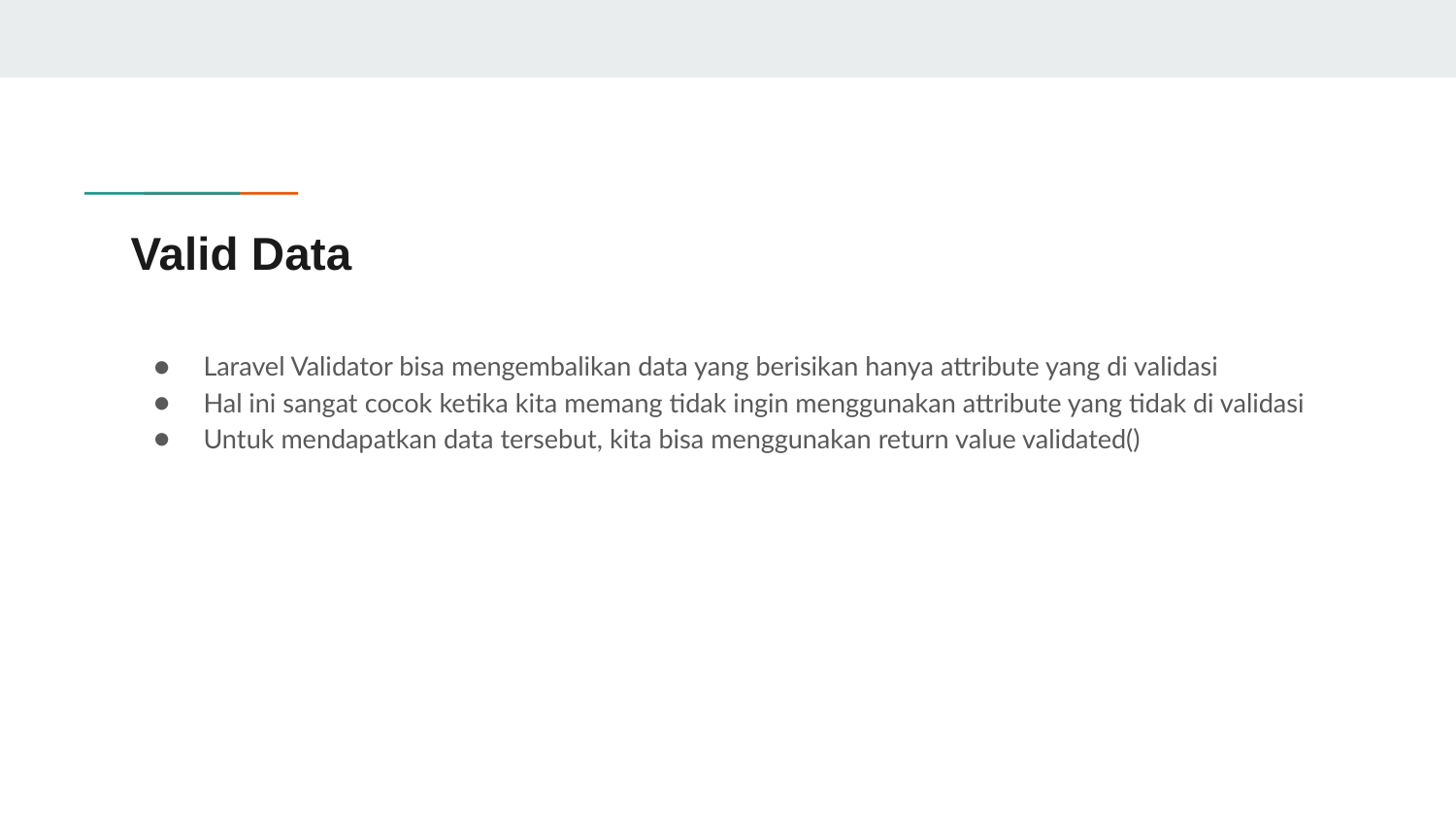

# Valid Data
Laravel Validator bisa mengembalikan data yang berisikan hanya attribute yang di validasi
Hal ini sangat cocok ketika kita memang tidak ingin menggunakan attribute yang tidak di validasi
Untuk mendapatkan data tersebut, kita bisa menggunakan return value validated()